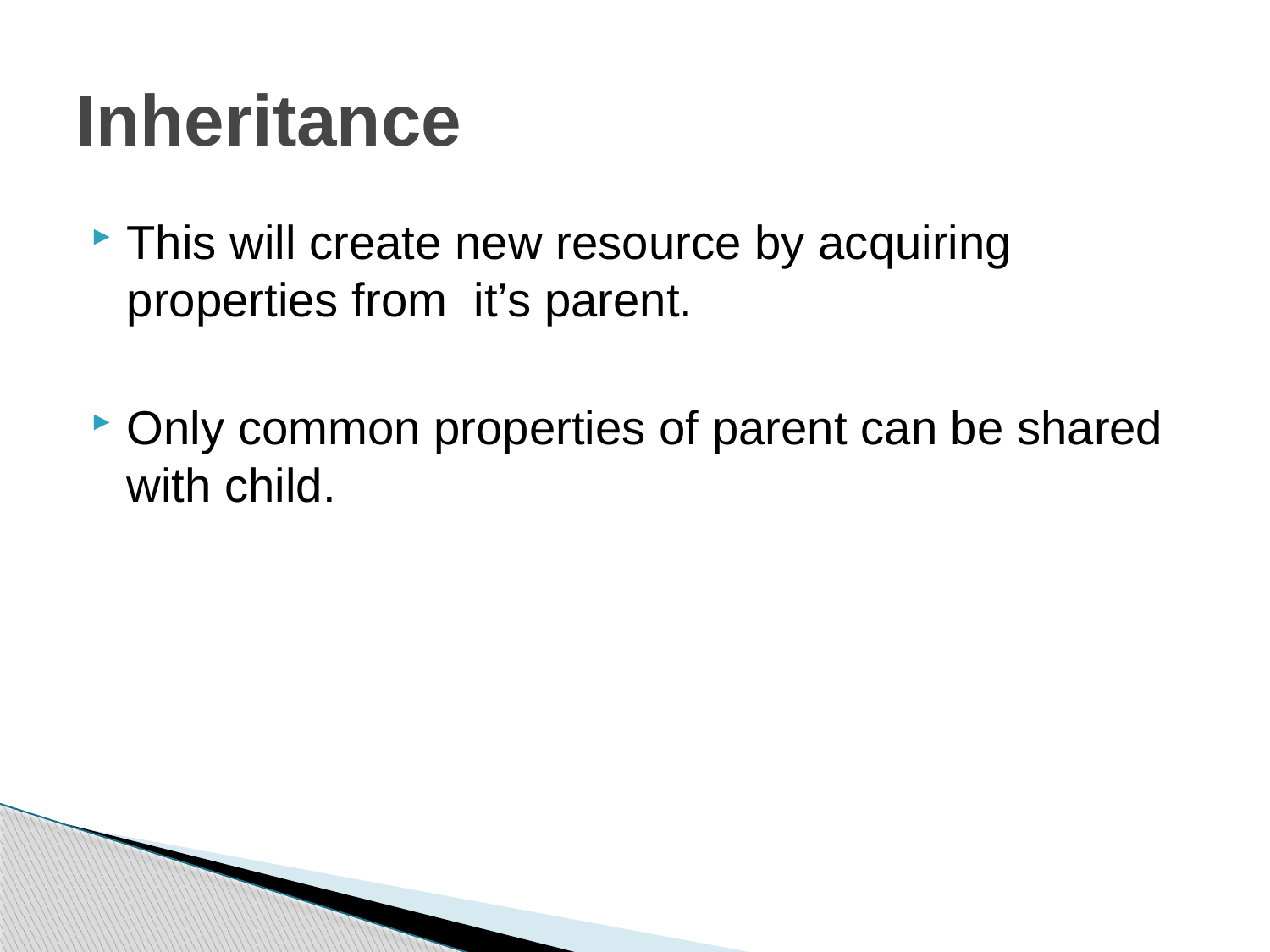

# Inheritance
This will create new resource by acquiring properties from  it’s parent.

Only common properties of parent can be shared with child.